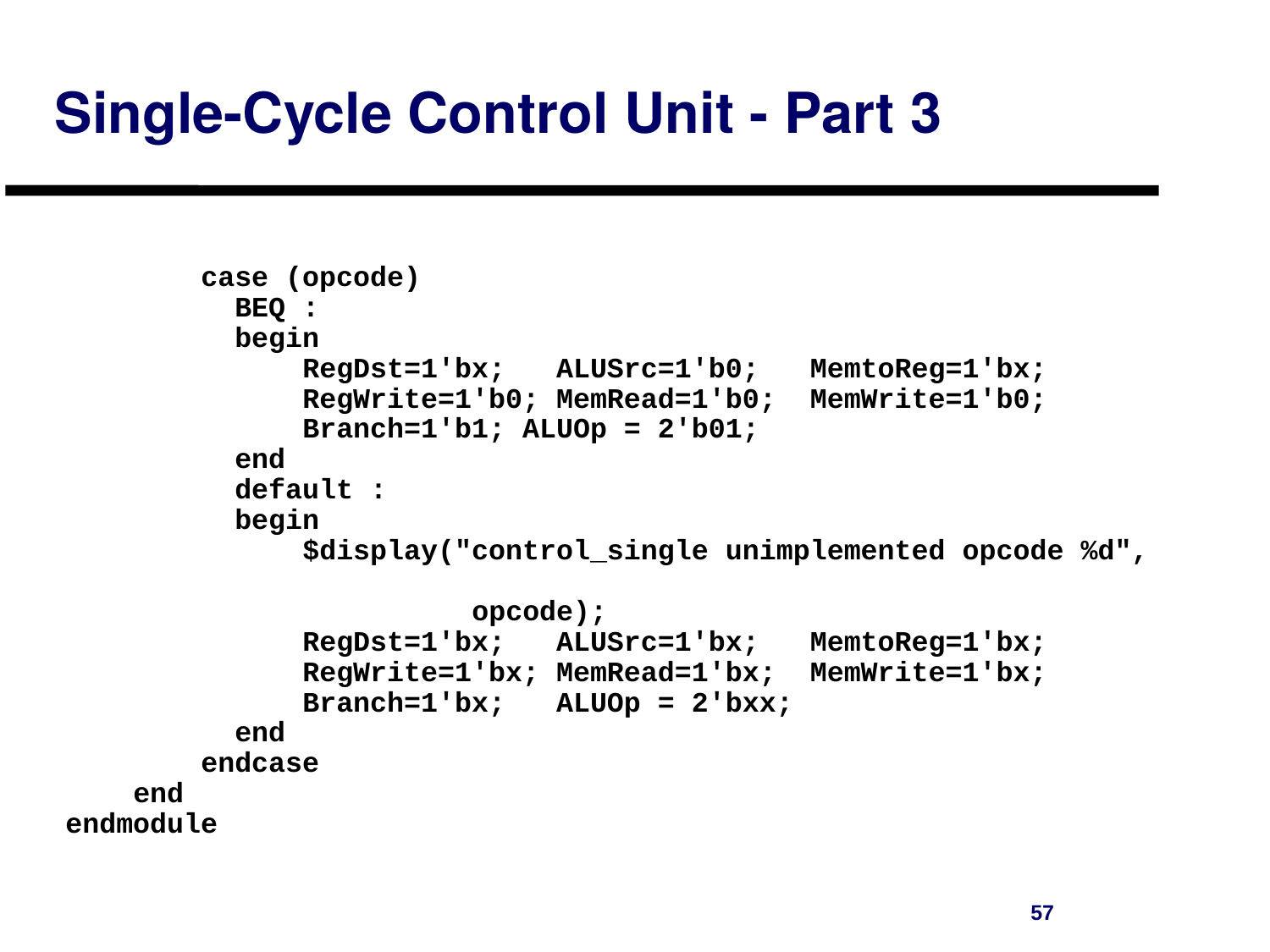

# Single-Cycle Control Unit - Part 3

        case (opcode)
          BEQ :
          begin
              RegDst=1'bx;   ALUSrc=1'b0;   MemtoReg=1'bx;
              RegWrite=1'b0; MemRead=1'b0;  MemWrite=1'b0;
              Branch=1'b1; ALUOp = 2'b01;
          end
          default :
          begin
              $display("control_single unimplemented opcode %d",
                        opcode);
              RegDst=1'bx;   ALUSrc=1'bx;   MemtoReg=1'bx;
              RegWrite=1'bx; MemRead=1'bx;  MemWrite=1'bx;
              Branch=1'bx;   ALUOp = 2'bxx;
          end
        endcase
    end
endmodule

57